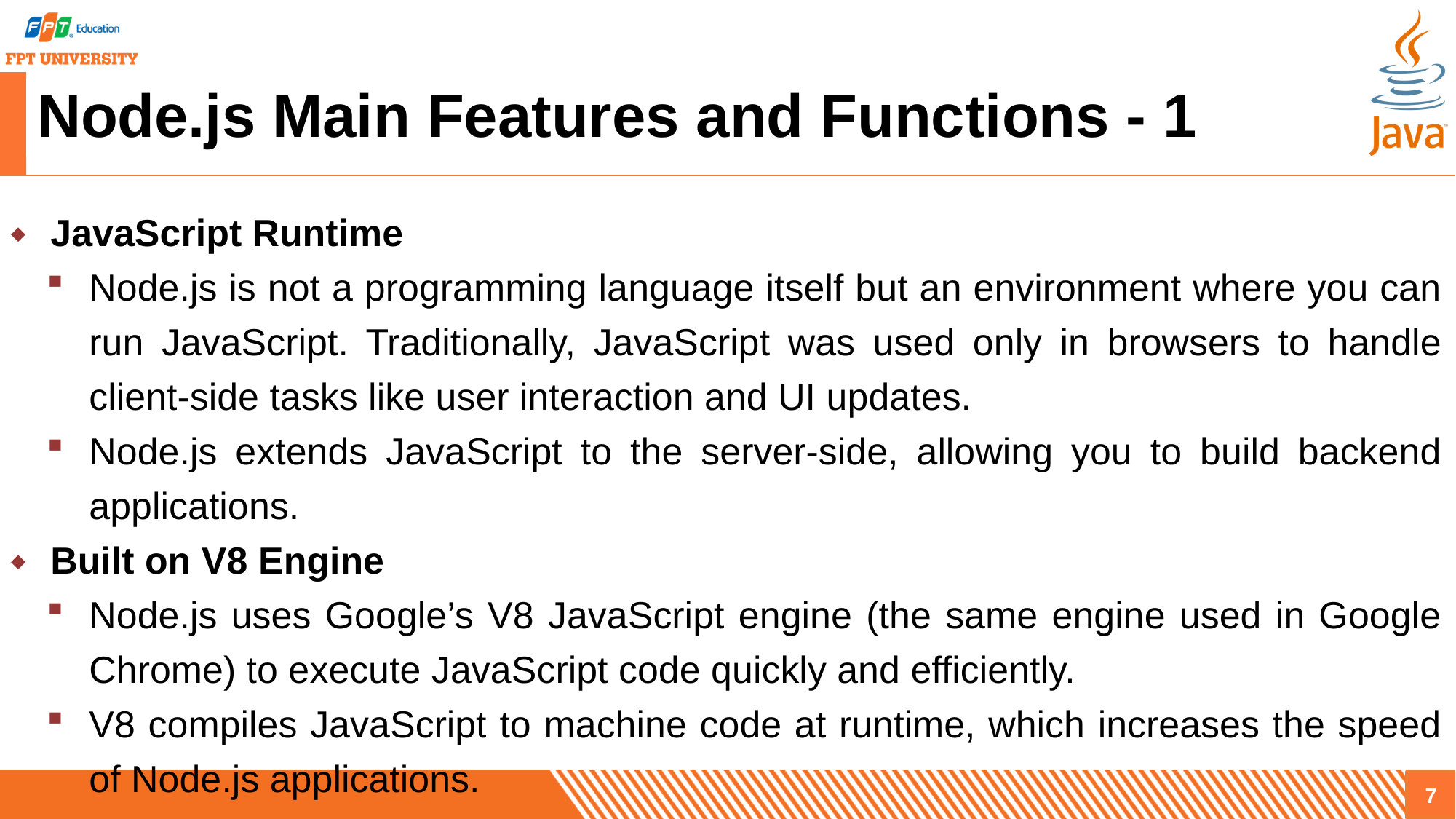

# Node.js Main Features and Functions - 1
JavaScript Runtime
Node.js is not a programming language itself but an environment where you can run JavaScript. Traditionally, JavaScript was used only in browsers to handle client-side tasks like user interaction and UI updates.
Node.js extends JavaScript to the server-side, allowing you to build backend applications.
Built on V8 Engine
Node.js uses Google’s V8 JavaScript engine (the same engine used in Google Chrome) to execute JavaScript code quickly and efficiently.
V8 compiles JavaScript to machine code at runtime, which increases the speed of Node.js applications.

7